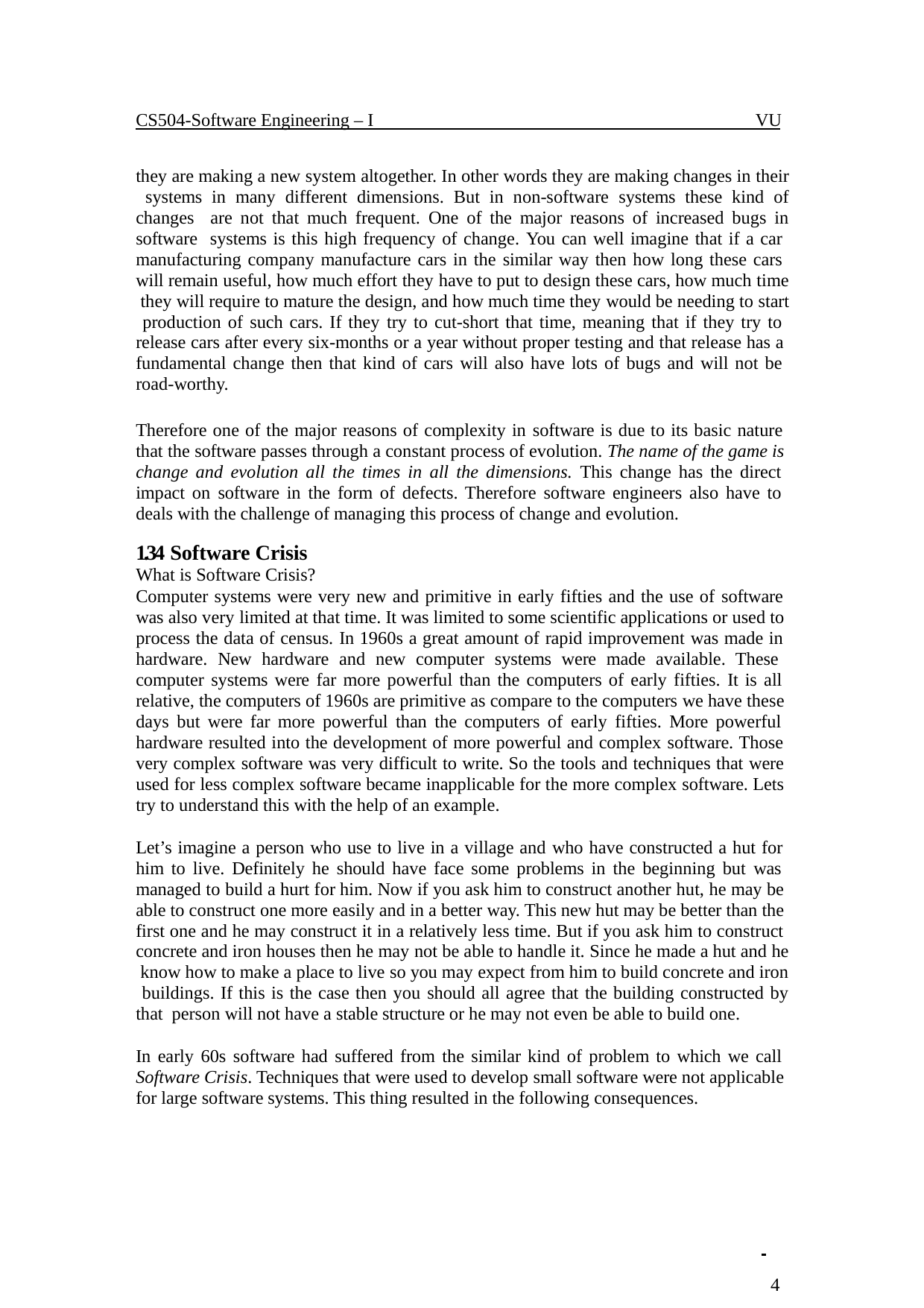

CS504-Software Engineering – I	VU

they are making a new system altogether. In other words they are making changes in their  systems in many different dimensions. But in non-software systems these kind of changes  are not that much frequent. One of the major reasons of increased bugs in software  systems is this high frequency of change. You can well imagine that if a car  manufacturing company manufacture cars in the similar way then how long these cars  will remain useful, how much effort they have to put to design these cars, how much time  they will require to mature the design, and how much time they would be needing to start  production of such cars. If they try to cut-short that time, meaning that if they try to  release cars after every six-months or a year without proper testing and that release has a  fundamental change then that kind of cars will also have lots of bugs and will not be  road-worthy.

Therefore one of the major reasons of complexity in software is due to its basic nature  that the software passes through a constant process of evolution. The name of the game is  change and evolution all the times in all the dimensions. This change has the direct  impact on software in the form of defects. Therefore software engineers also have to  deals with the challenge of managing this process of change and evolution.
1.34  Software Crisis
What is Software Crisis?
Computer systems were very new and primitive in early fifties and the use of software  was also very limited at that time. It was limited to some scientific applications or used to  process the data of census. In 1960s a great amount of rapid improvement was made in  hardware. New hardware and new computer systems were made available. These  computer systems were far more powerful than the computers of early fifties. It is all  relative, the computers of 1960s are primitive as compare to the computers we have these  days but were far more powerful than the computers of early fifties. More powerful  hardware resulted into the development of more powerful and complex software. Those  very complex software was very difficult to write. So the tools and techniques that were  used for less complex software became inapplicable for the more complex software. Lets  try to understand this with the help of an example.

Let’s imagine a person who use to live in a village and who have constructed a hut for  him to live. Definitely he should have face some problems in the beginning but was  managed to build a hurt for him. Now if you ask him to construct another hut, he may be  able to construct one more easily and in a better way. This new hut may be better than the  first one and he may construct it in a relatively less time. But if you ask him to construct  concrete and iron houses then he may not be able to handle it. Since he made a hut and he  know how to make a place to live so you may expect from him to build concrete and iron  buildings. If this is the case then you should all agree that the building constructed by that  person will not have a stable structure or he may not even be able to build one.

In early 60s software had suffered from the similar kind of problem to which we call  Software Crisis. Techniques that were used to develop small software were not applicable  for large software systems. This thing resulted in the following consequences.

 	  4
© Copyright Virtual University of Pakistan